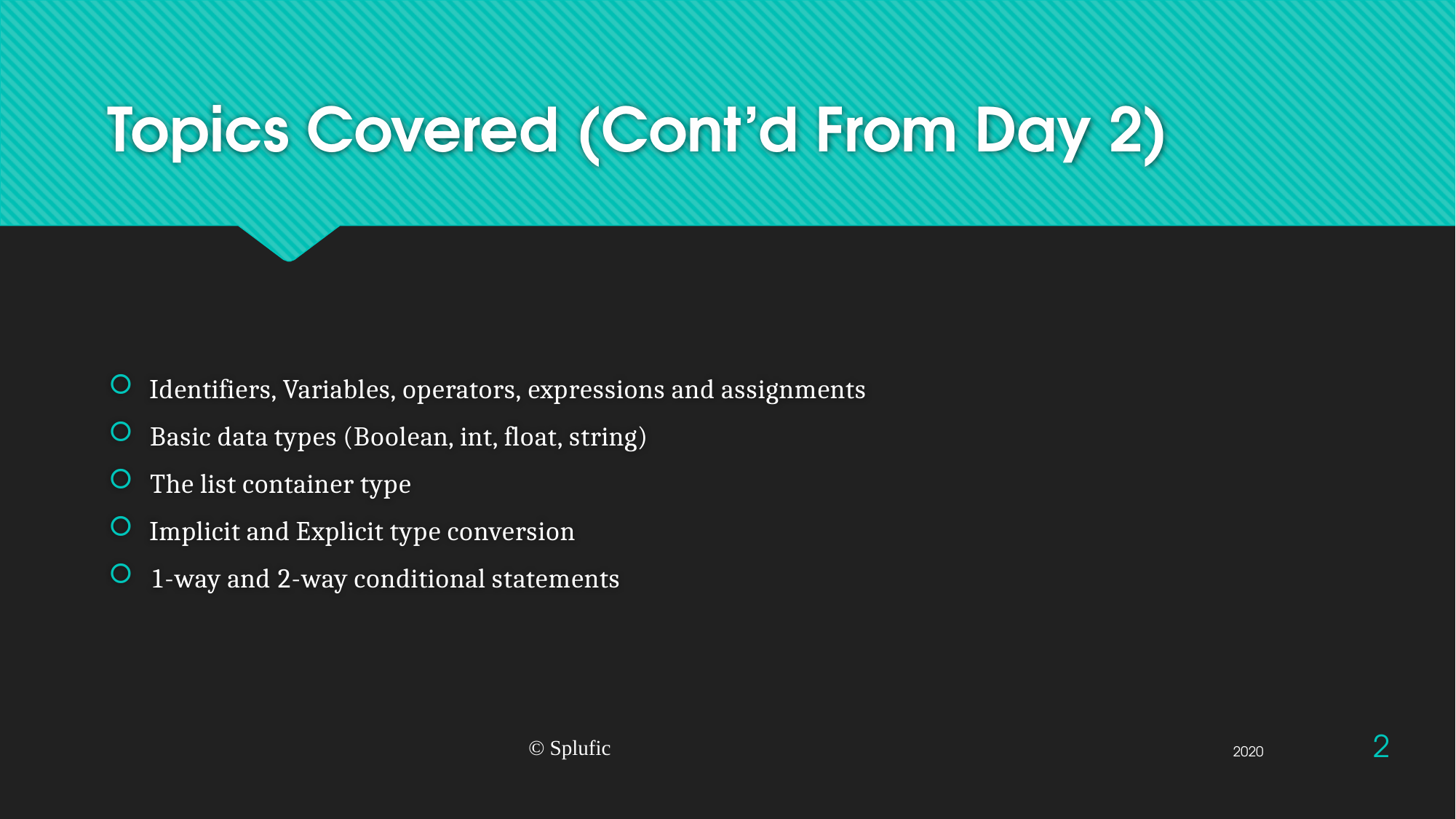

# Topics Covered (Cont’d From Day 2)
Identifiers, Variables, operators, expressions and assignments
Basic data types (Boolean, int, float, string)
The list container type
Implicit and Explicit type conversion
1-way and 2-way conditional statements
2
© Splufic
2020